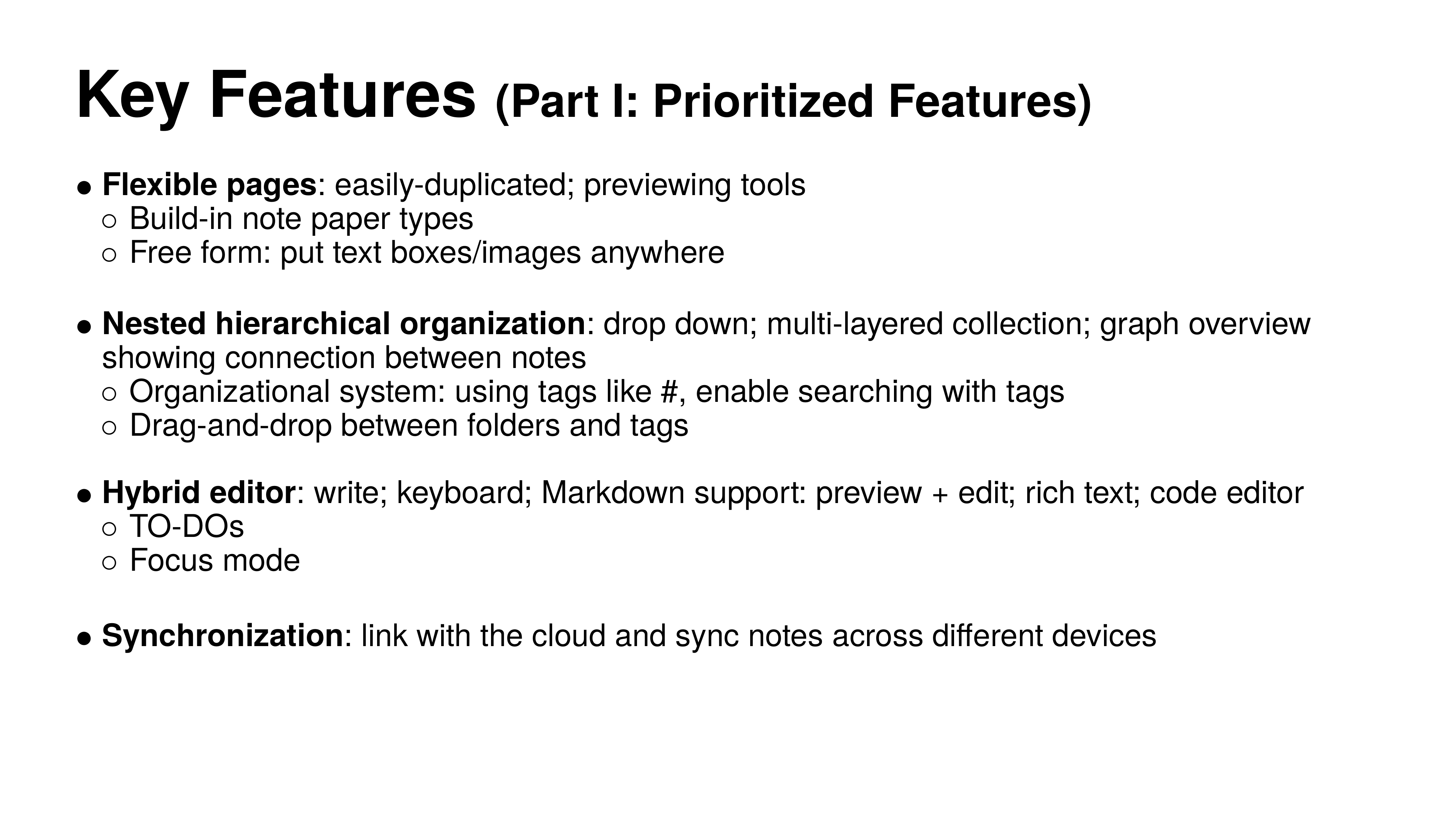

# Key Features (Part I: Prioritized Features)
Flexible pages: easily-duplicated; previewing tools
Build-in note paper types
Free form: put text boxes/images anywhere

Nested hierarchical organization: drop down; multi-layered collection; graph overview showing connection between notes
Organizational system: using tags like #, enable searching with tags
Drag-and-drop between folders and tags

Hybrid editor: write; keyboard; Markdown support: preview + edit; rich text; code editor
TO-DOs
Focus mode

Synchronization: link with the cloud and sync notes across different devices